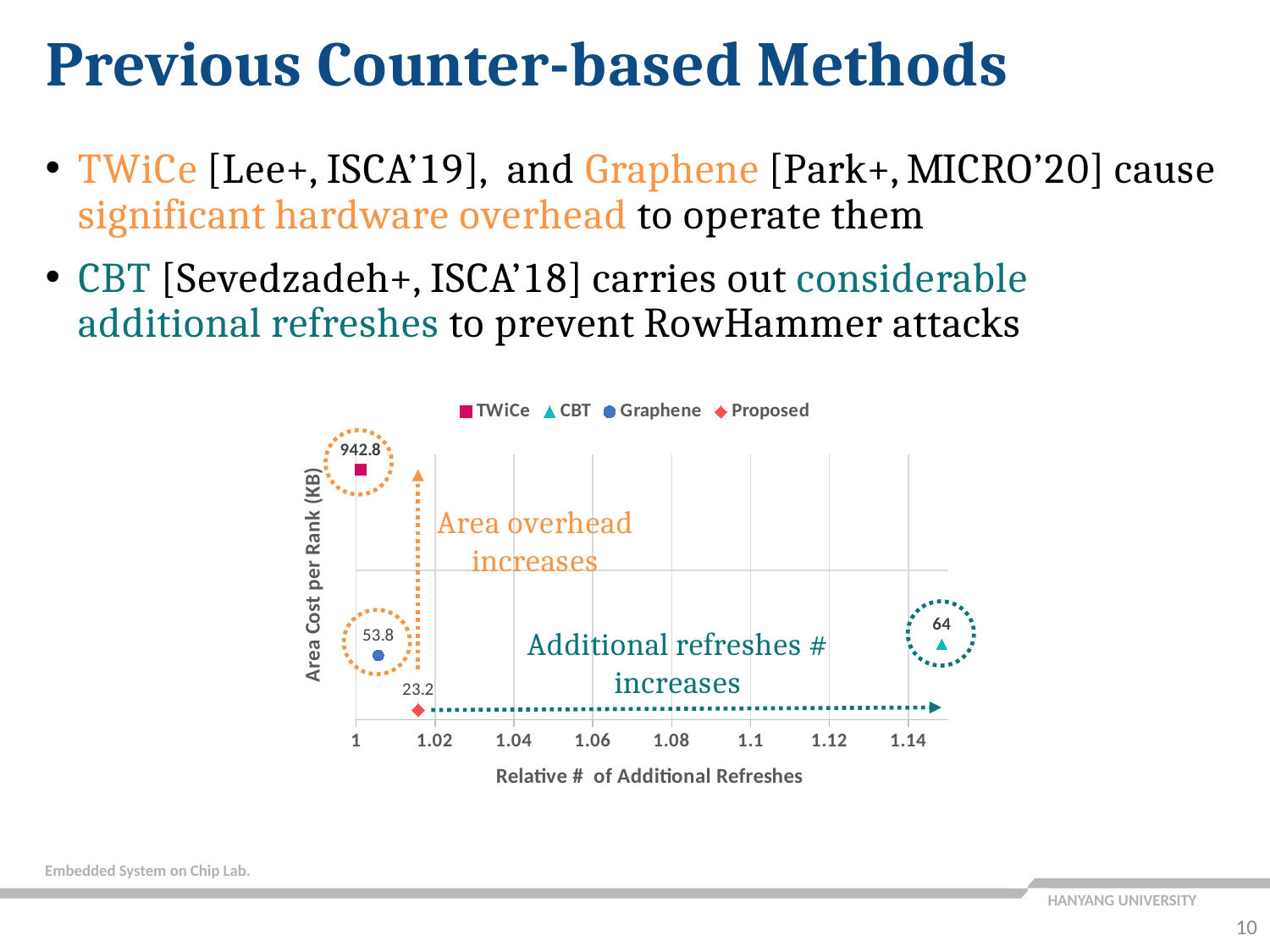

Previous Counter-based Methods

TWiCe [Lee+, ISCA’19],  and Graphene [Park+, MICRO’20] cause significant hardware overhead to operate them
CBT [Sevedzadeh+, ISCA’18] carries out considerable additional refreshes to prevent RowHammer attacks

### Chart

| Category | TWiCe | CBT | Graphene | Proposed |
|---|---|---|---|---|
Area overhead increases

Additional refreshes # increases
10